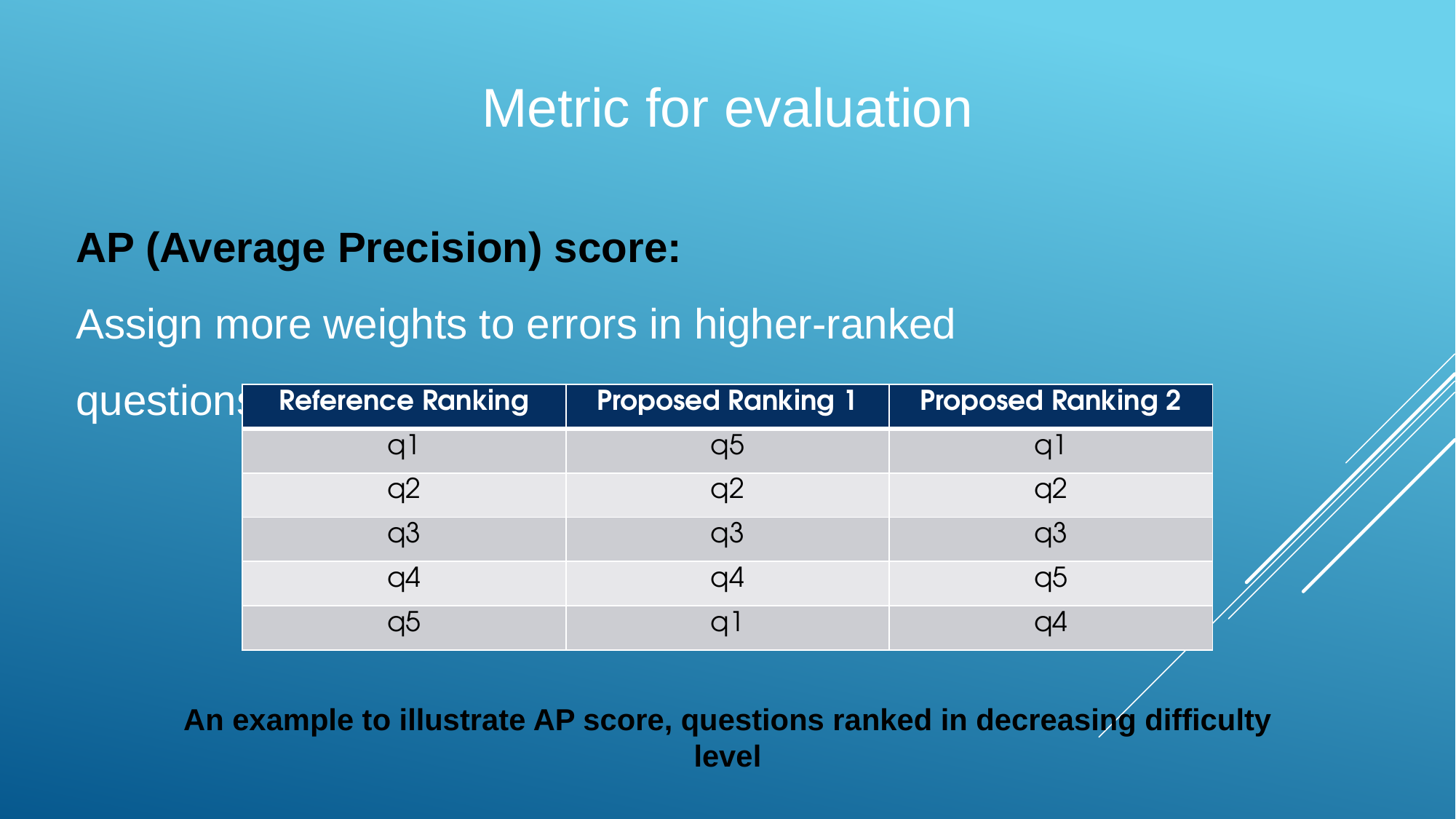

Metric for evaluation
AP (Average Precision) score:
Assign more weights to errors in higher-ranked questions.
| Reference Ranking | Proposed Ranking 1 | Proposed Ranking 2 |
| --- | --- | --- |
| q1 | q5 | q1 |
| q2 | q2 | q2 |
| q3 | q3 | q3 |
| q4 | q4 | q5 |
| q5 | q1 | q4 |
An example to illustrate AP score, questions ranked in decreasing difficulty level